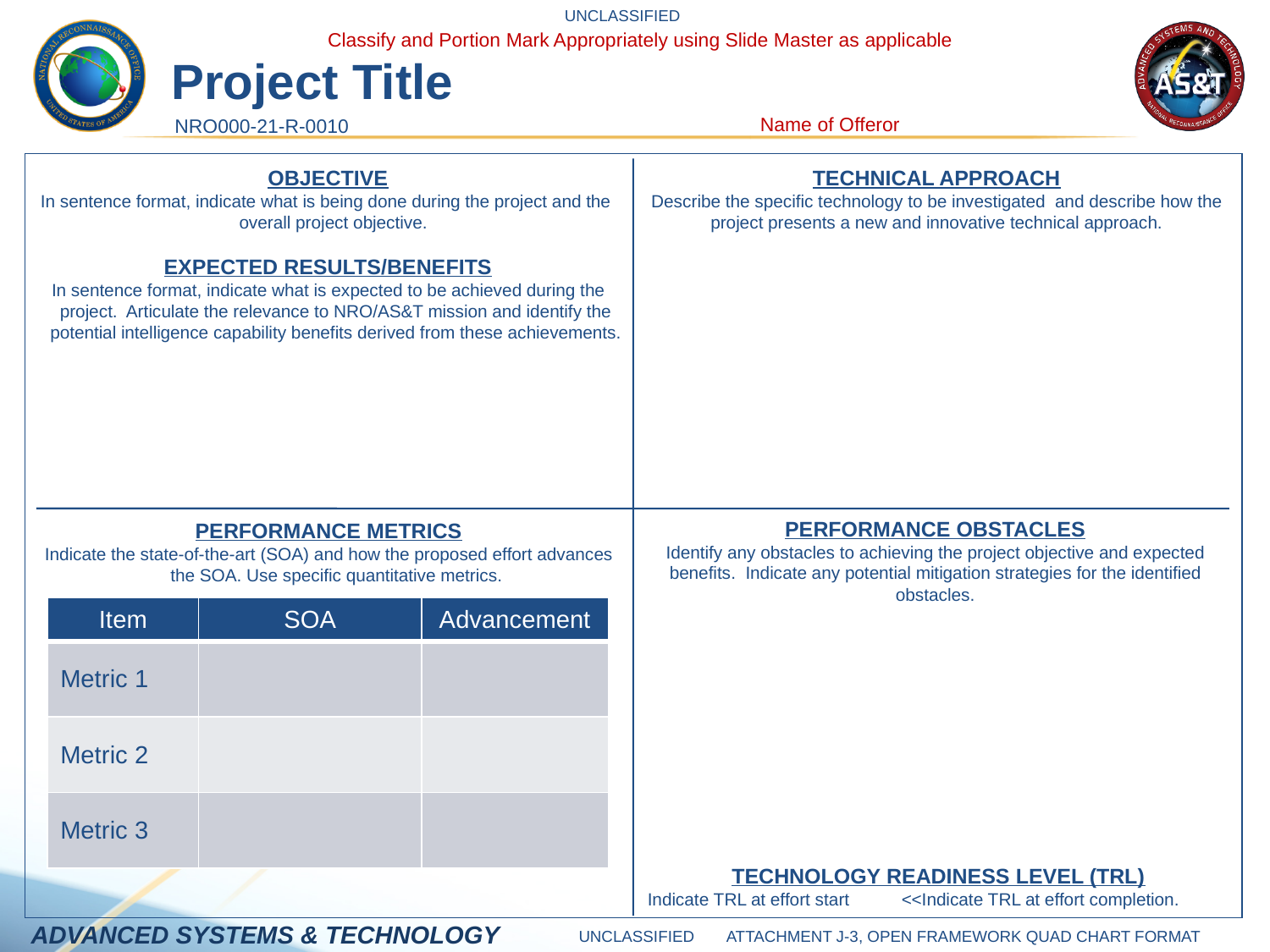

Classify and Portion Mark Appropriately using Slide Master as applicable
# Project Title
Name of Offeror

OBJECTIVE
In sentence format, indicate what is being done during the project and the  overall project objective.

EXPECTED RESULTS/BENEFITS
In sentence format, indicate what is expected to be achieved during the project.  Articulate the relevance to NRO/AS&T mission and identify the potential intelligence capability benefits derived from these achievements.

TECHNICAL APPROACH
Describe the specific technology to be investigated  and describe how the project presents a new and innovative technical approach.

PERFORMANCE OBSTACLES
Identify any obstacles to achieving the project objective and expected benefits.  Indicate any potential mitigation strategies for the identified obstacles.
PERFORMANCE METRICS
Indicate the state-of-the-art (SOA) and how the proposed effort advances the SOA. Use specific quantitative metrics.

| Item | SOA | Advancement |
| --- | --- | --- |
| Metric 1 |  |  |
| Metric 2 |  |  |
| Metric 3 |  |  |
TECHNOLOGY READINESS LEVEL (TRL)
Indicate TRL at effort start	<<Indicate TRL at effort completion.